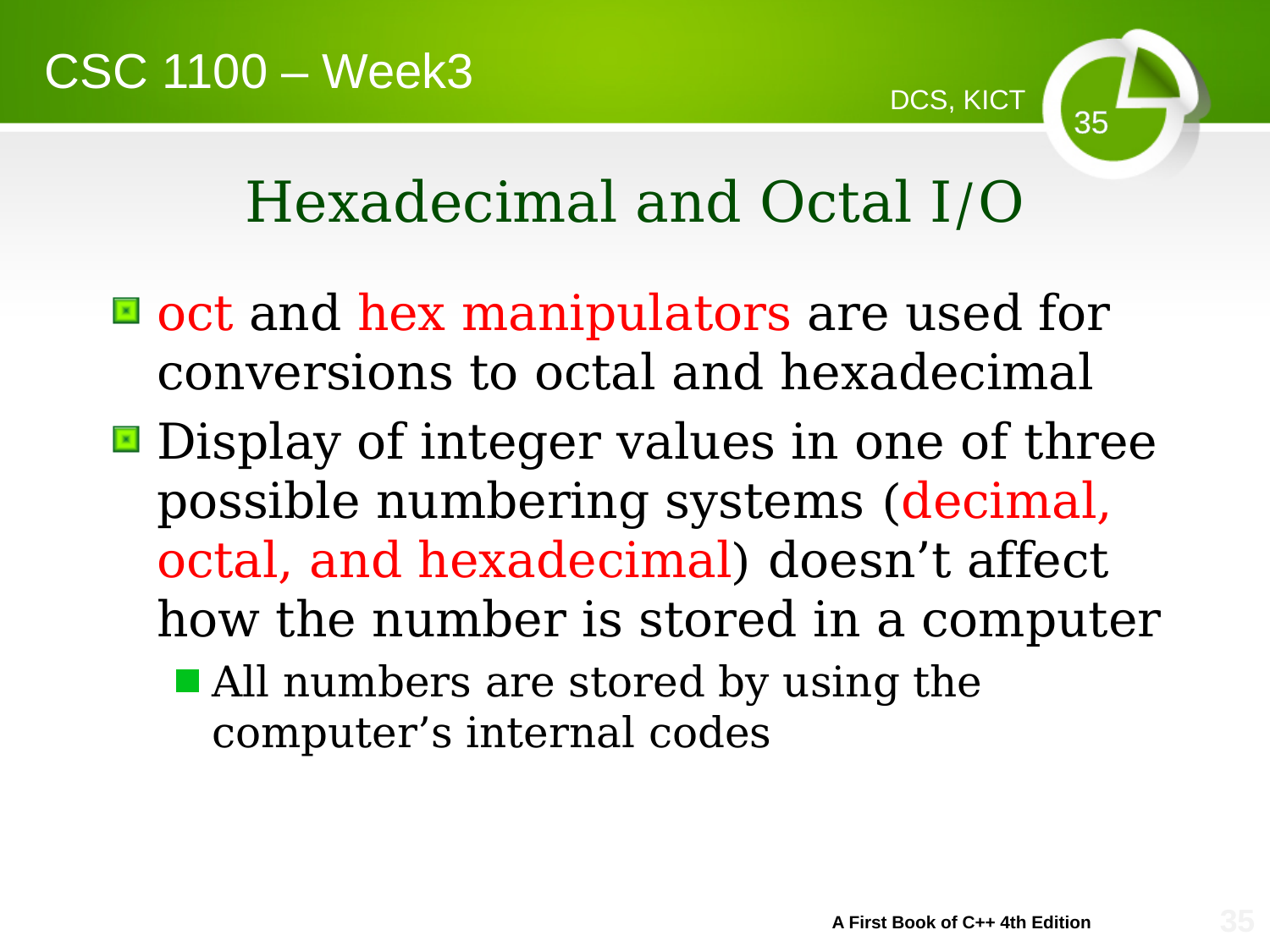

CSC 1100 – Week3
DCS, KICT
35
# Hexadecimal and Octal I/O
oct and hex manipulators are used for conversions to octal and hexadecimal
Display of integer values in one of three possible numbering systems (decimal, octal, and hexadecimal) doesn’t affect how the number is stored in a computer
All numbers are stored by using the computer’s internal codes
35
A First Book of C++ 4th Edition